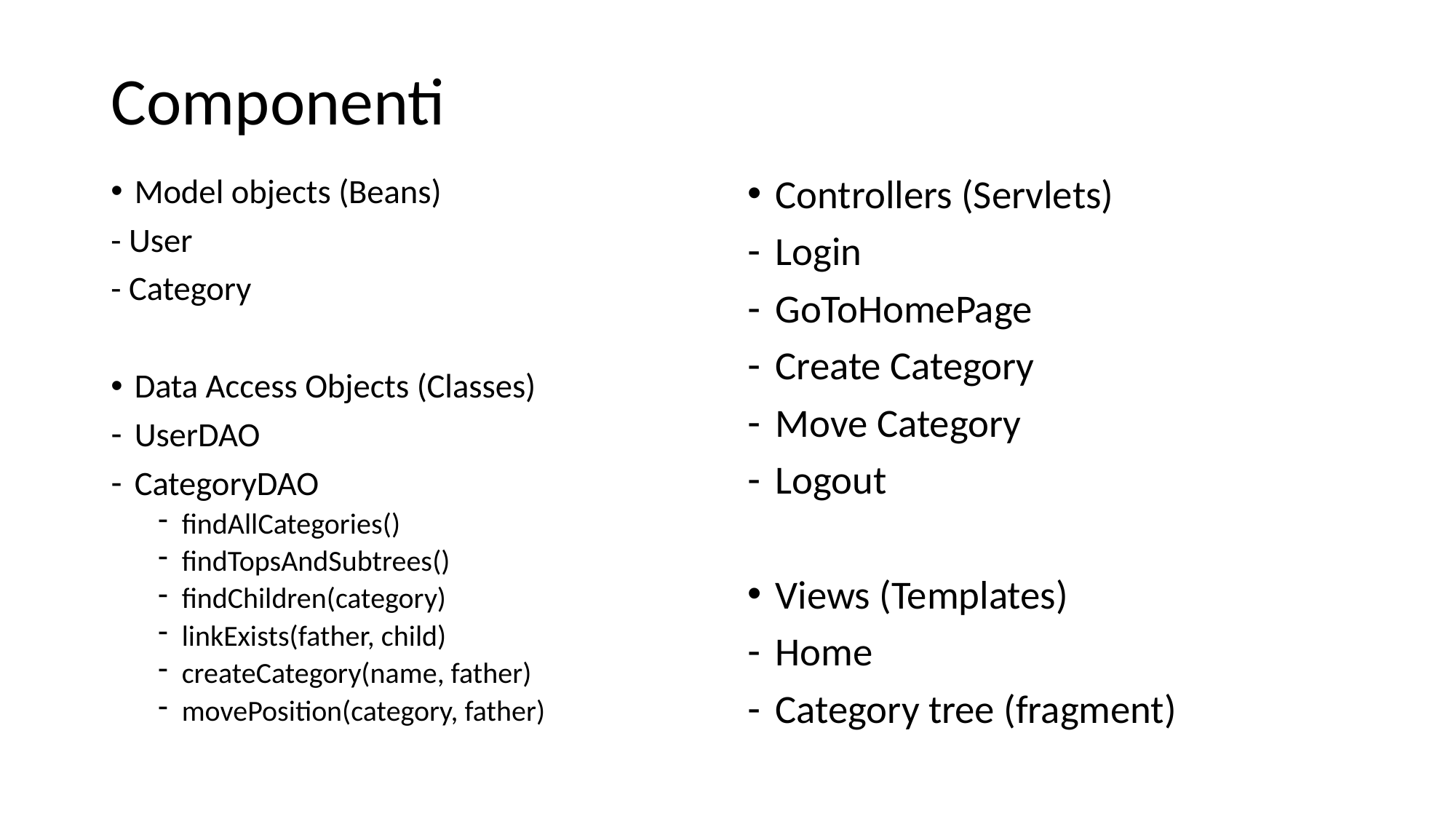

# Componenti
Model objects (Beans)
- User
- Category

Data Access Objects (Classes)
UserDAO
CategoryDAO
findAllCategories()
findTopsAndSubtrees()
findChildren(category)
linkExists(father, child)
createCategory(name, father)
movePosition(category, father)

Controllers (Servlets)
Login
GoToHomePage
Create Category
Move Category
Logout

Views (Templates)
Home
Category tree (fragment)